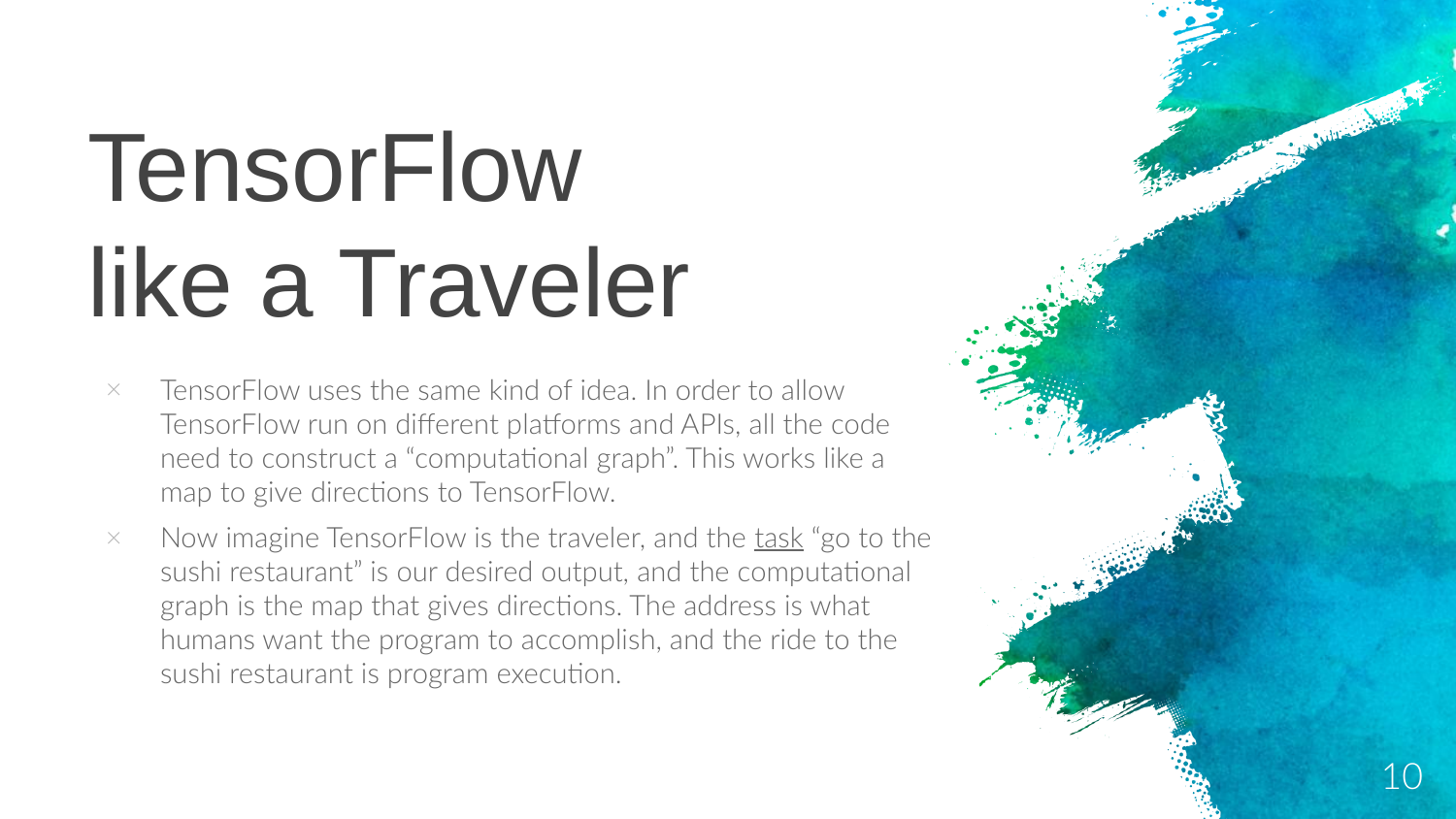

# TensorFlow like a Traveler
TensorFlow uses the same kind of idea. In order to allow TensorFlow run on different platforms and APIs, all the code need to construct a “computational graph”. This works like a map to give directions to TensorFlow.
Now imagine TensorFlow is the traveler, and the task “go to the sushi restaurant” is our desired output, and the computational graph is the map that gives directions. The address is what humans want the program to accomplish, and the ride to the sushi restaurant is program execution.
10